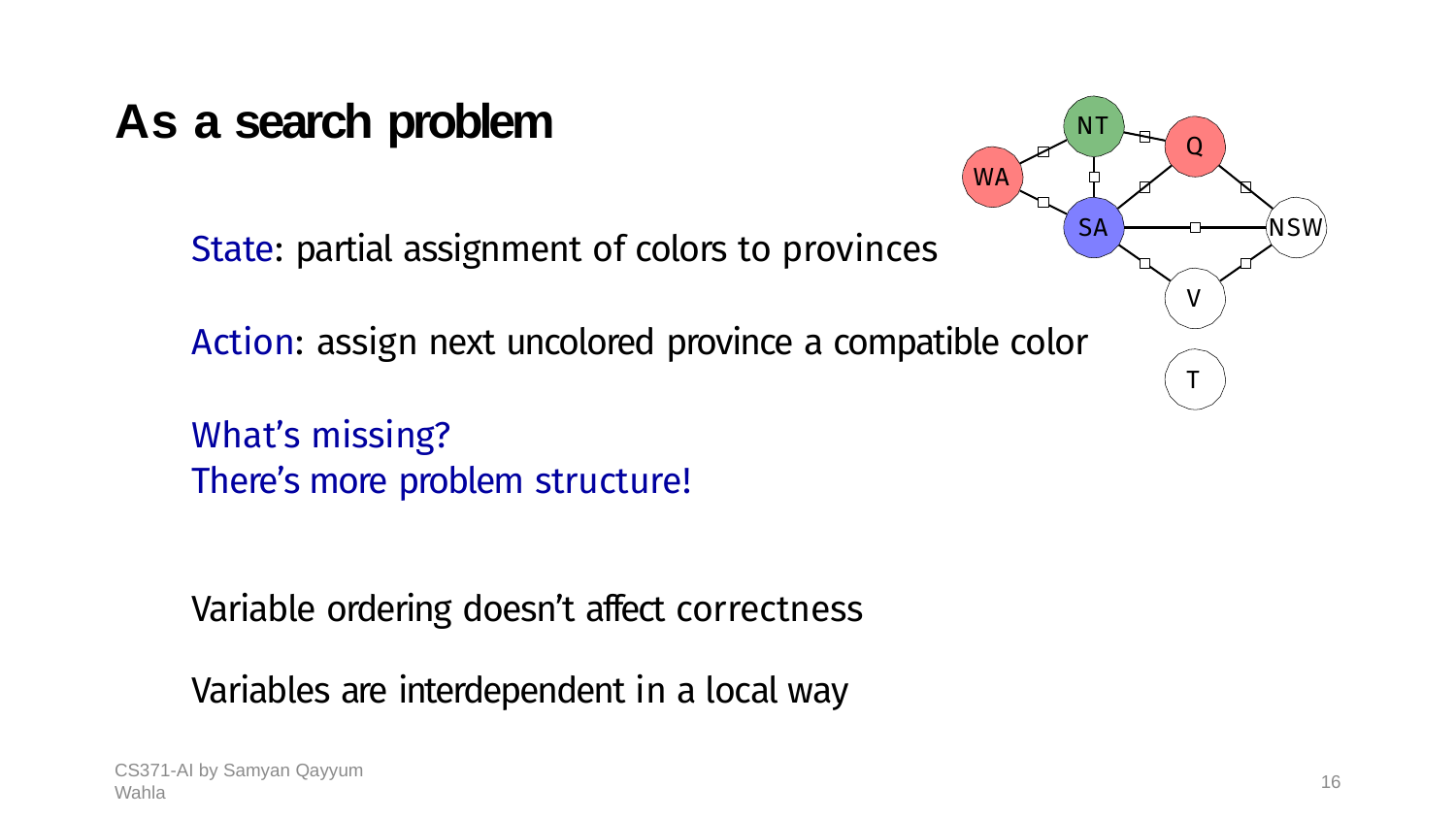

# As a search problem

NT

Q

WA

SA
NSW

V

T

State: partial assignment of colors to provinces

Action: assign next uncolored province a compatible color

What’s missing?
There’s more problem structure!

Variable ordering doesn’t affect correctness
Variables are interdependent in a local way

CS371-AI by Samyan Qayyum Wahla
16